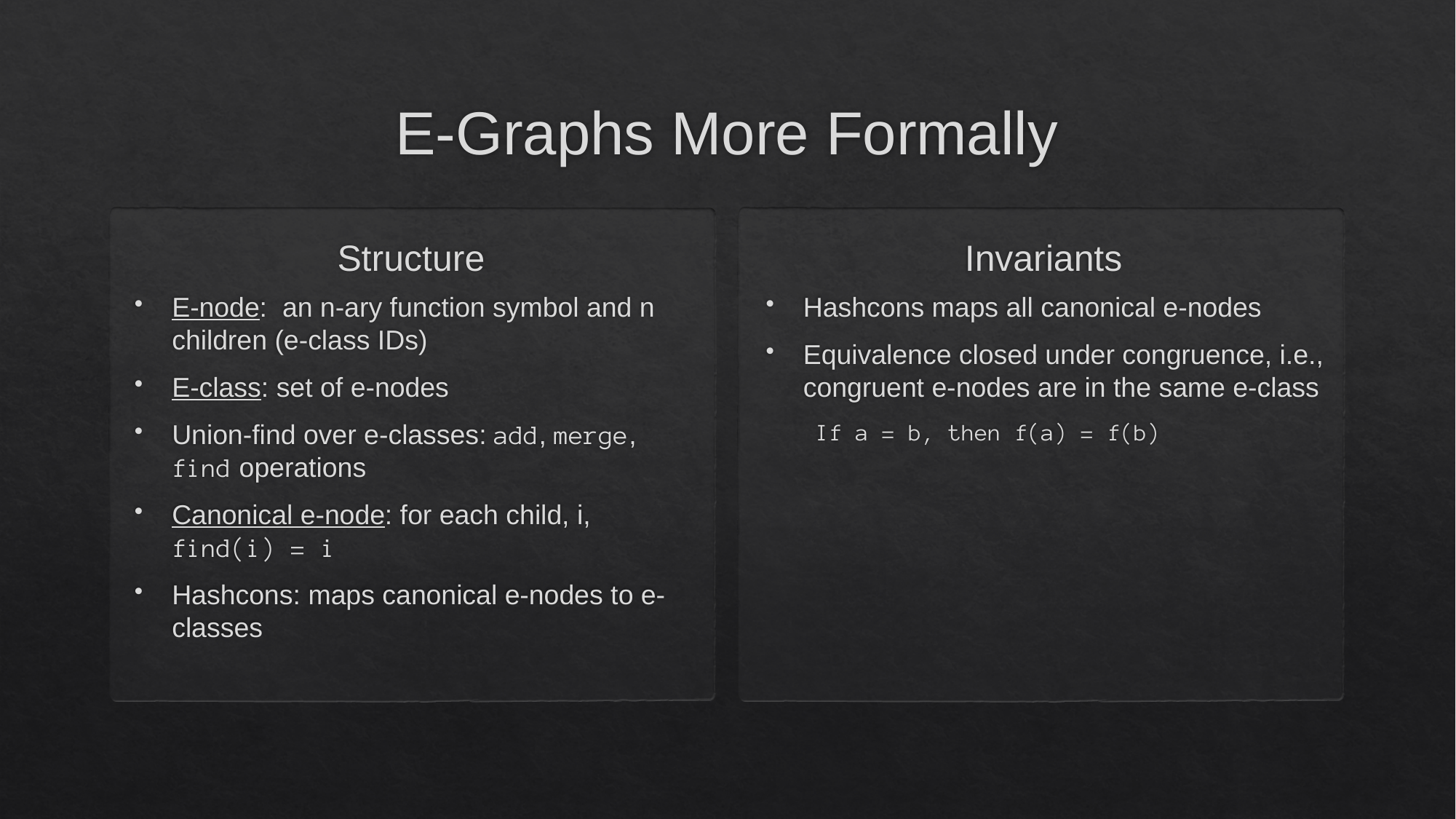

# E-Graphs More Formally
Structure
Invariants
E-node:  an n-ary function symbol and n children (e-class IDs)
E-class: set of e-nodes
Union-find over e-classes: add, merge, find operations
Canonical e-node: for each child, i, find(i) = i
Hashcons: maps canonical e-nodes to e-classes
Hashcons maps all canonical e-nodes
Equivalence closed under congruence, i.e., congruent e-nodes are in the same e-class
If a = b, then f(a) = f(b)